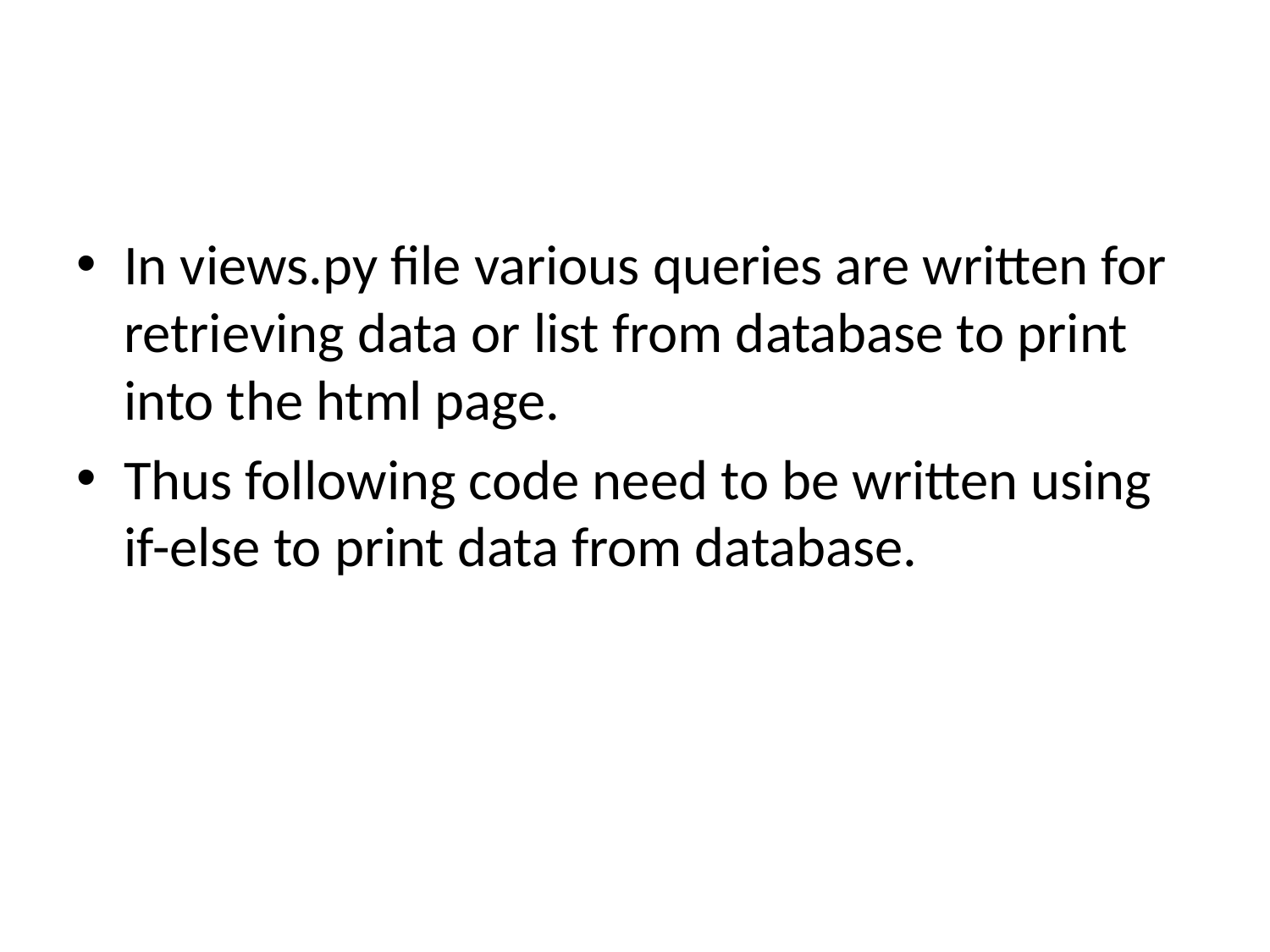

#
In views.py file various queries are written for retrieving data or list from database to print into the html page.
Thus following code need to be written using if-else to print data from database.